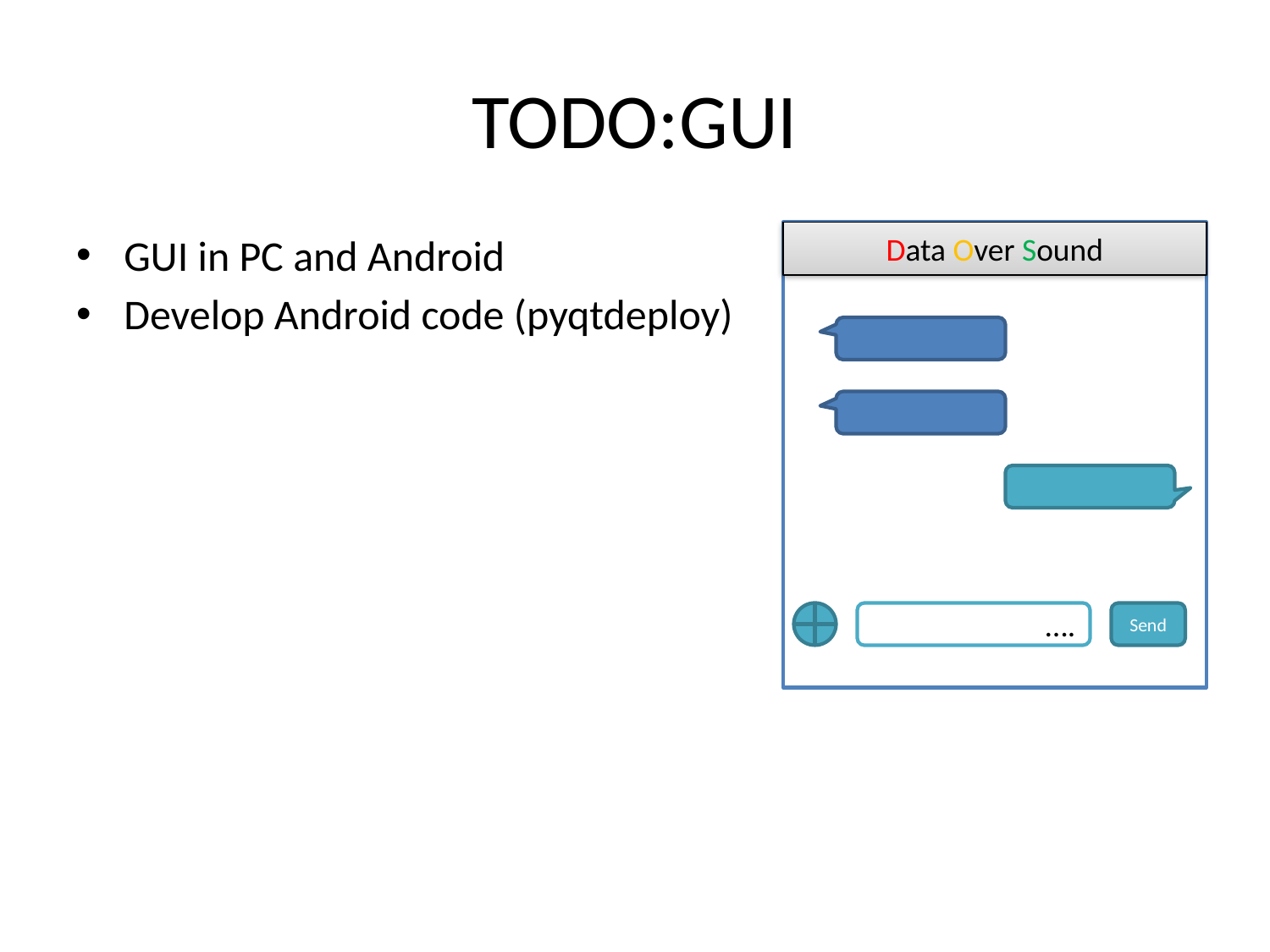

# TODO:GUI
GUI in PC and Android
Develop Android code (pyqtdeploy)

Data Over Sound

….
Send